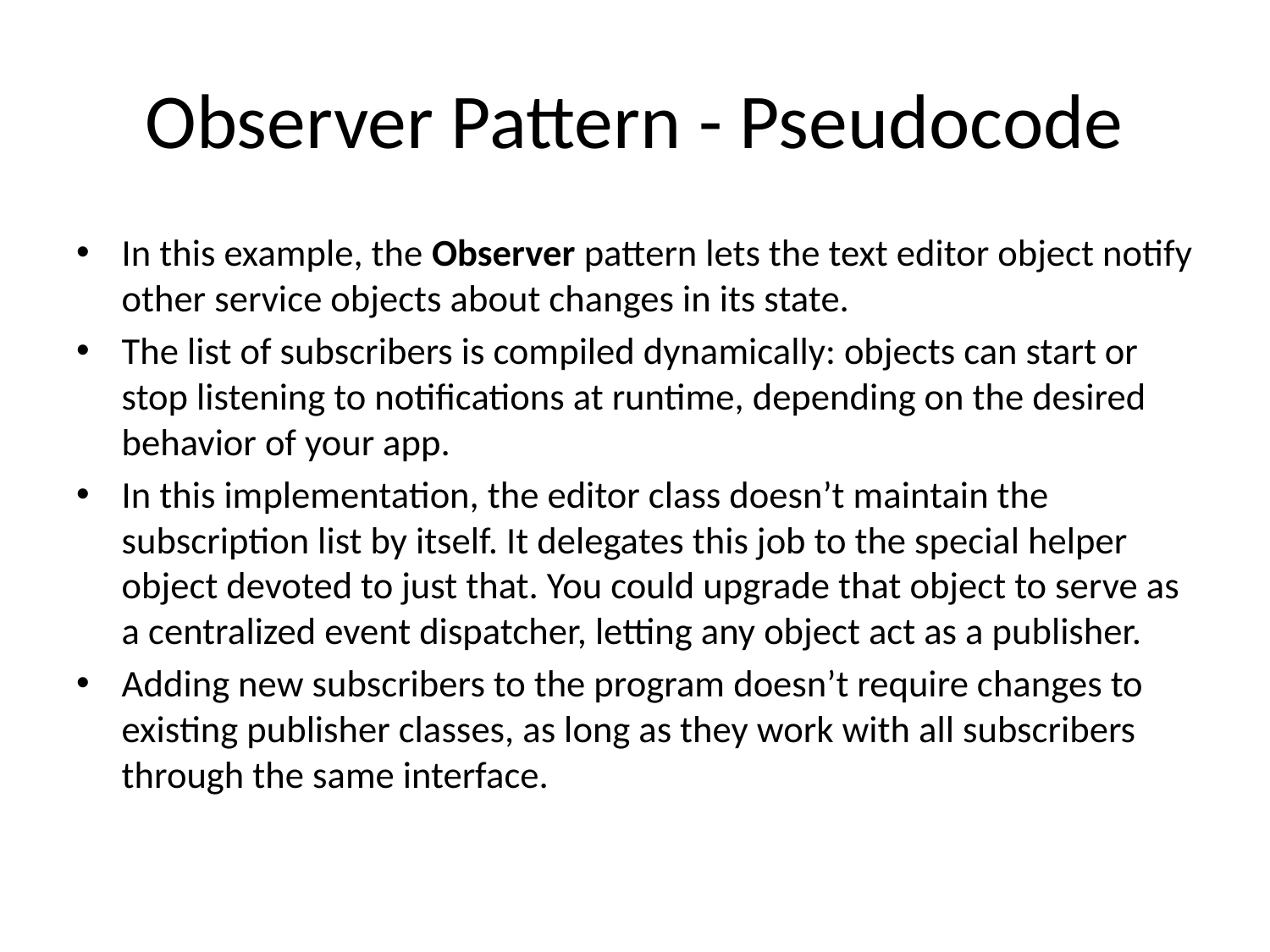

# Observer Pattern - Pseudocode
In this example, the Observer pattern lets the text editor object notify other service objects about changes in its state.
The list of subscribers is compiled dynamically: objects can start or stop listening to notifications at runtime, depending on the desired behavior of your app.
In this implementation, the editor class doesn’t maintain the subscription list by itself. It delegates this job to the special helper object devoted to just that. You could upgrade that object to serve as a centralized event dispatcher, letting any object act as a publisher.
Adding new subscribers to the program doesn’t require changes to existing publisher classes, as long as they work with all subscribers through the same interface.